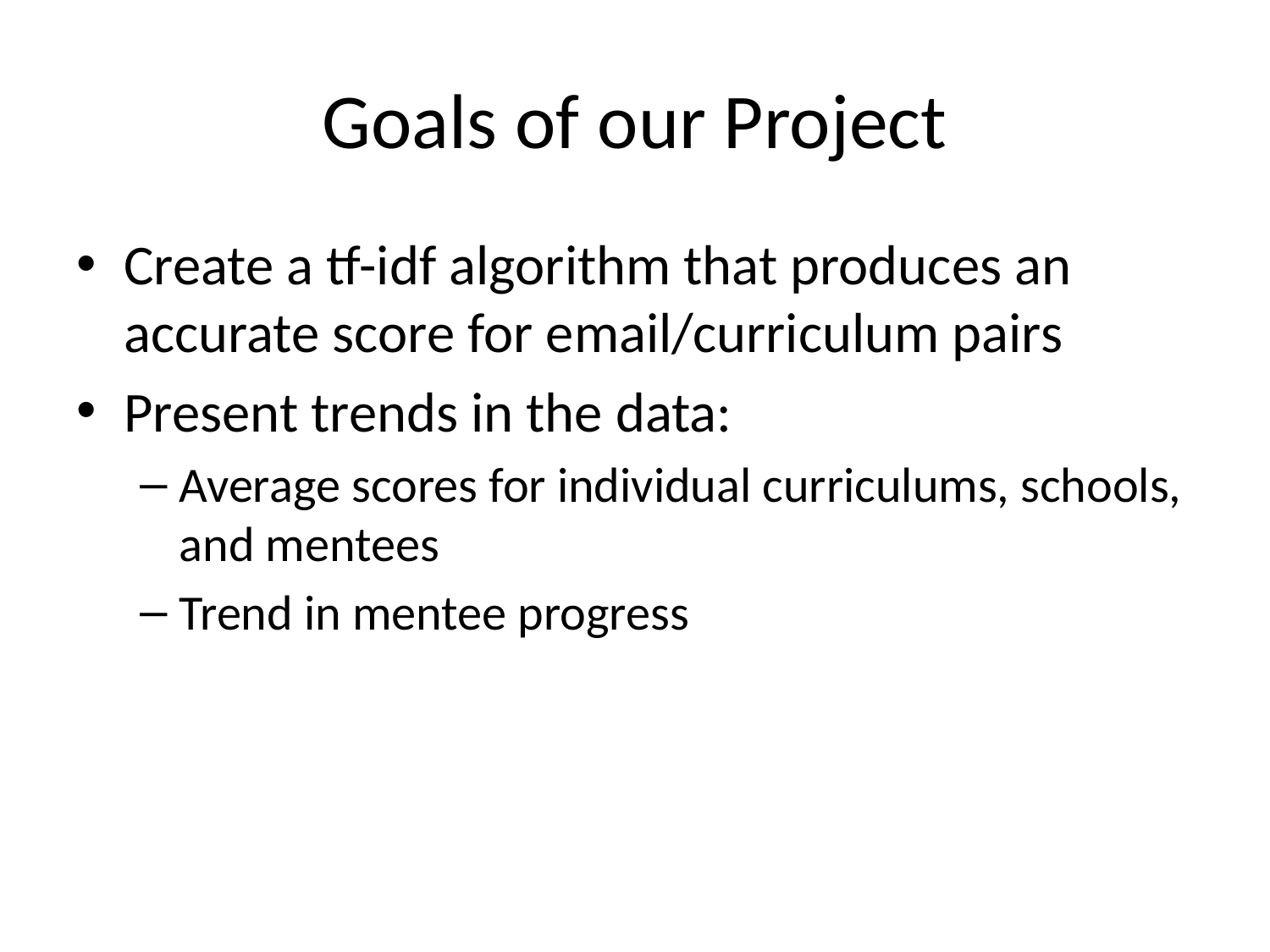

# Goals of our Project
Create a tf-idf algorithm that produces an accurate score for email/curriculum pairs
Present trends in the data:
Average scores for individual curriculums, schools, and mentees
Trend in mentee progress